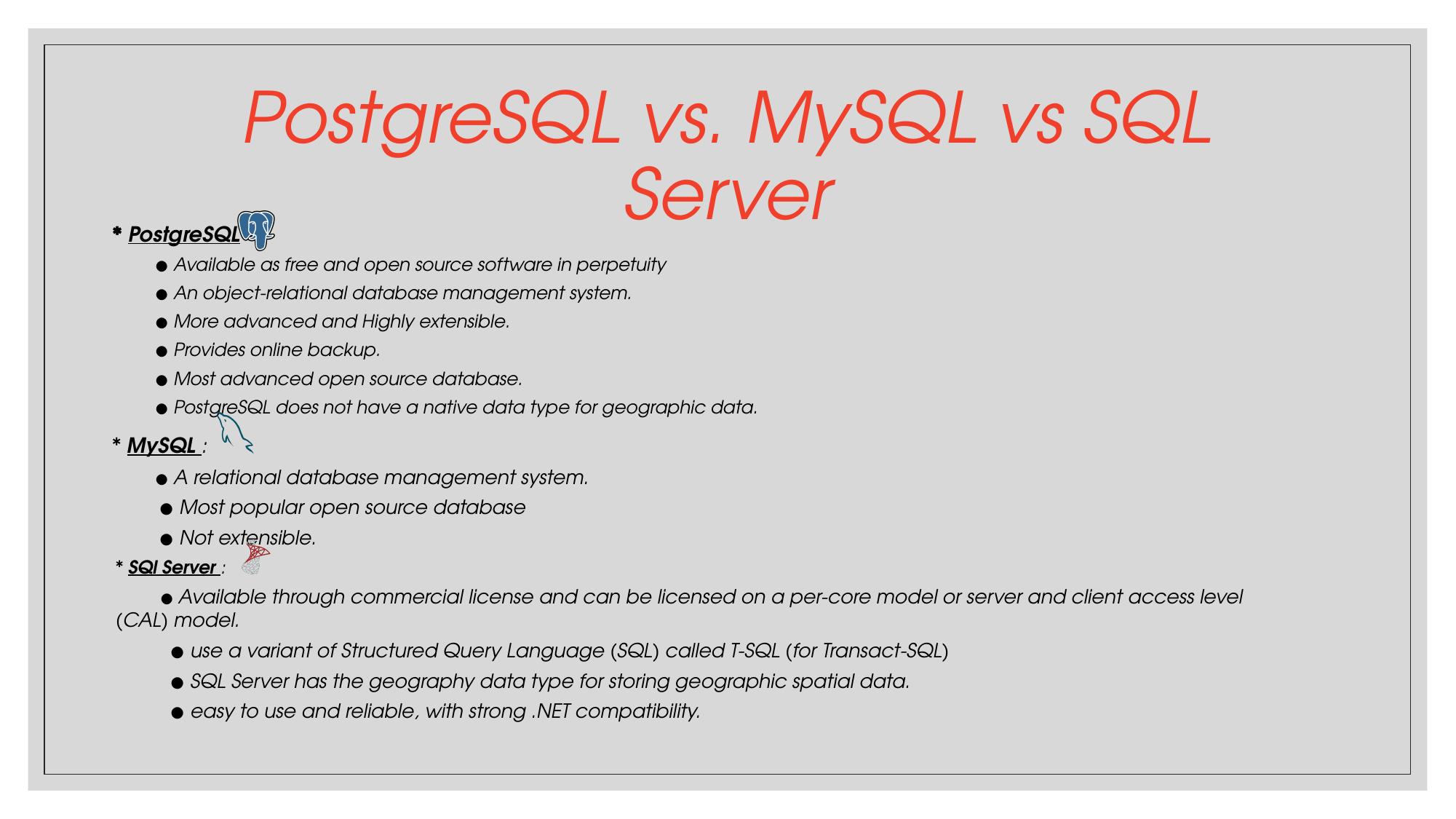

# PostgreSQL vs. MySQL vs SQL Server

     * PostgreSQL
        ● Available as free and open source software in perpetuity
        ● An object-relational database management system.
        ● More advanced and Highly extensible.
        ● Provides online backup.
        ● Most advanced open source database.
        ● PostgreSQL does not have a native data type for geographic data.
     * MySQL :
        ● A relational database management system.
        ● Most popular open source database
        ● Not extensible.
* SQl Server :
         ● Available through commercial license and can be licensed on a per-core model or server and client access level (CAL) model.
          ● use a variant of Structured Query Language (SQL) called T-SQL (for Transact-SQL)
          ● SQL Server has the geography data type for storing geographic spatial data.
          ● easy to use and reliable, with strong .NET compatibility.